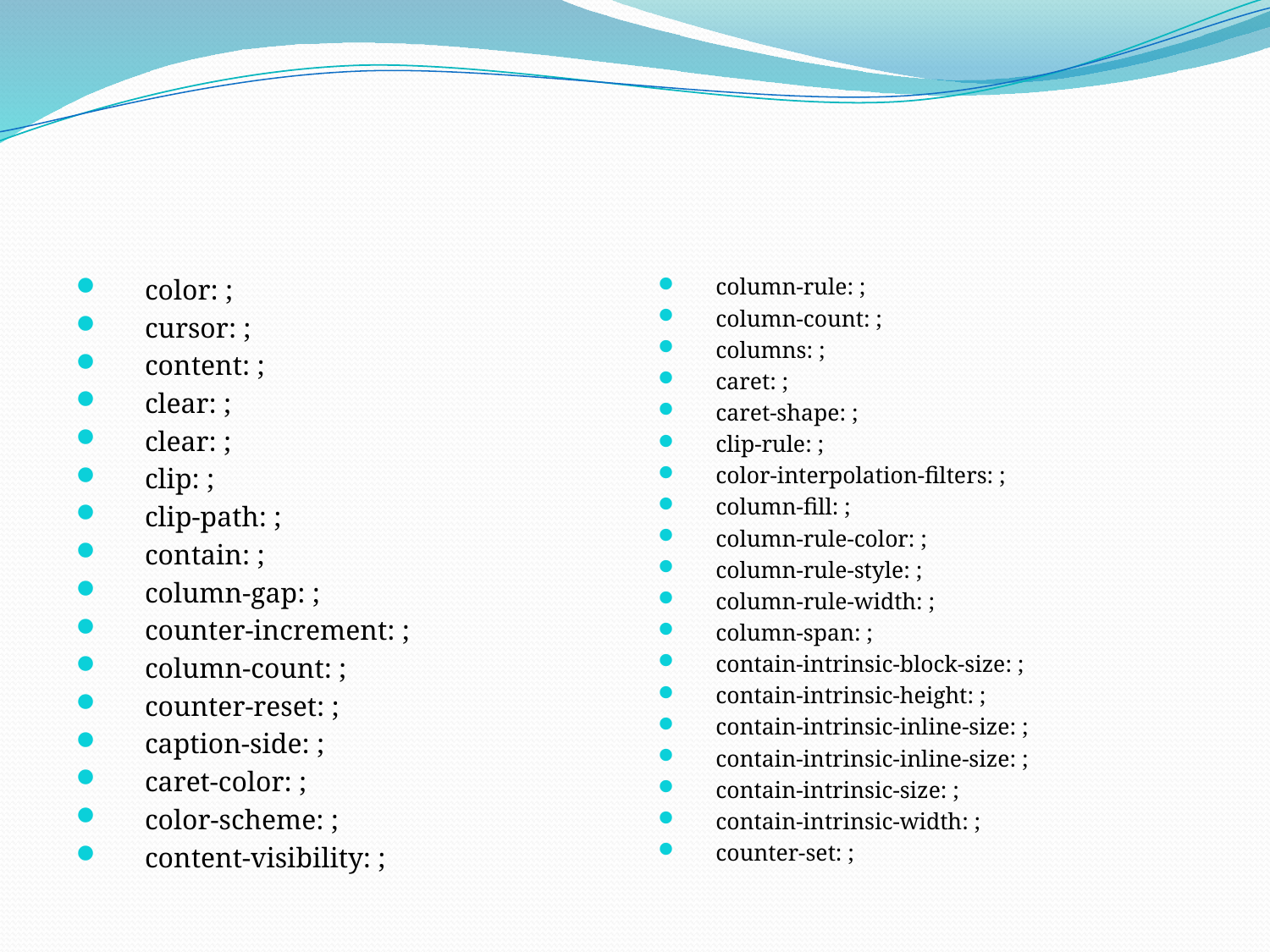

#
    color: ;
    cursor: ;
    content: ;
    clear: ;
    clear: ;
    clip: ;
    clip-path: ;
    contain: ;
    column-gap: ;
    counter-increment: ;
    column-count: ;
    counter-reset: ;
    caption-side: ;
    caret-color: ;
    color-scheme: ;
    content-visibility: ;
    column-rule: ;
    column-count: ;
    columns: ;
    caret: ;
    caret-shape: ;
    clip-rule: ;
    color-interpolation-filters: ;
    column-fill: ;
    column-rule-color: ;
    column-rule-style: ;
    column-rule-width: ;
    column-span: ;
    contain-intrinsic-block-size: ;
    contain-intrinsic-height: ;
    contain-intrinsic-inline-size: ;
    contain-intrinsic-inline-size: ;
    contain-intrinsic-size: ;
    contain-intrinsic-width: ;
    counter-set: ;